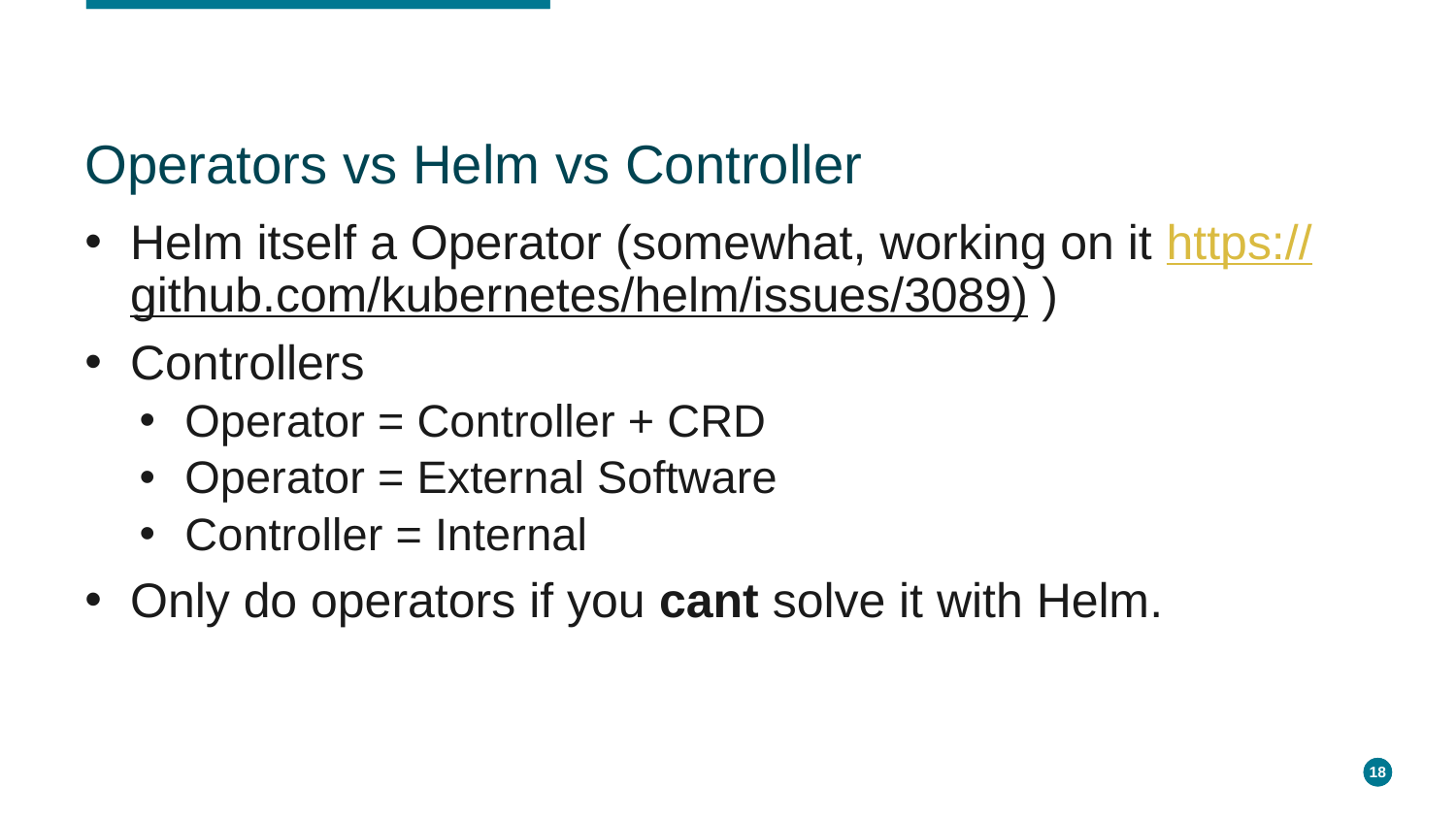

# Operators vs Helm vs Controller
Helm itself a Operator (somewhat, working on it https://github.com/kubernetes/helm/issues/3089) )
Controllers
Operator = Controller + CRD
Operator = External Software
Controller = Internal
Only do operators if you cant solve it with Helm.

18